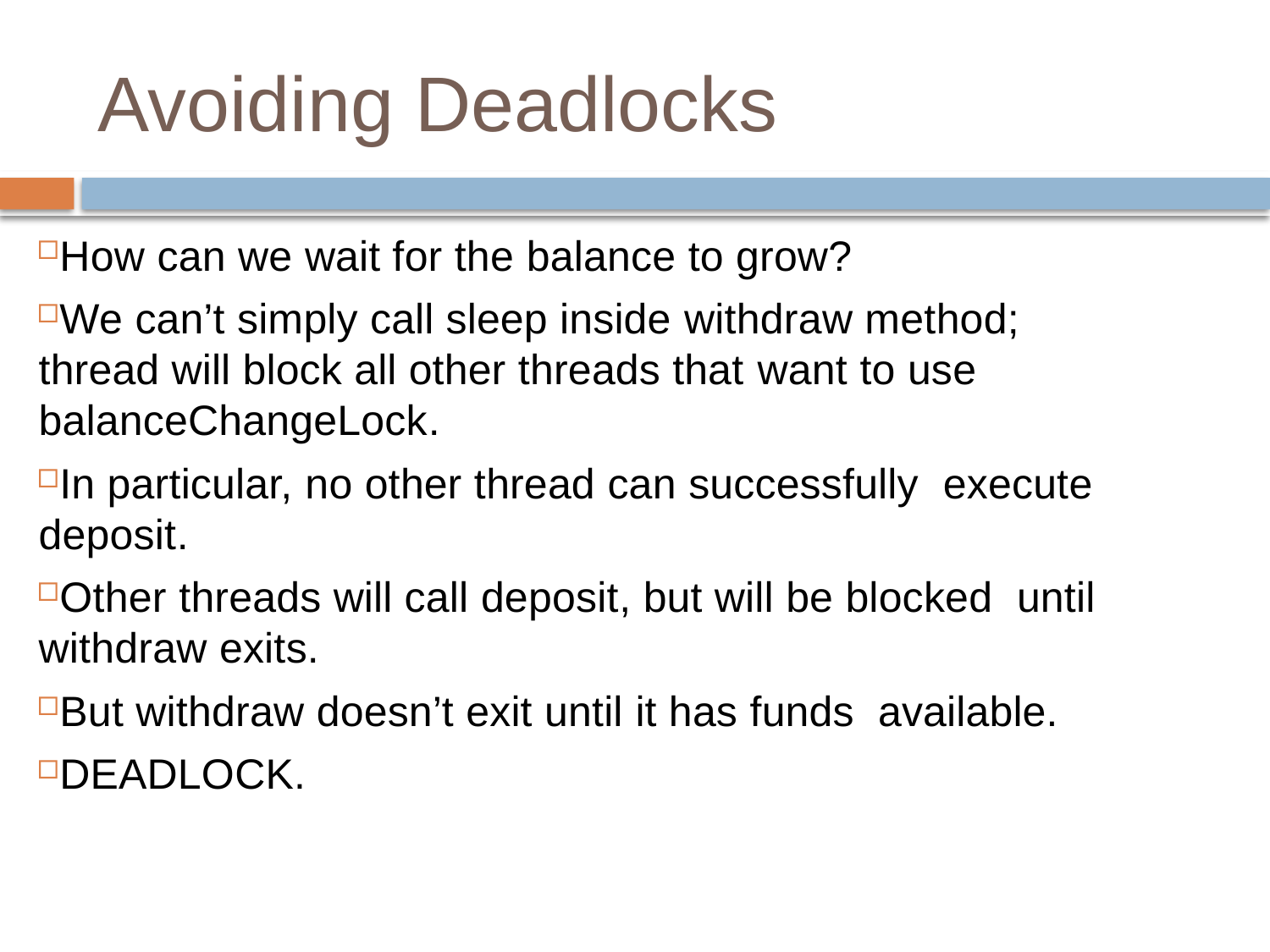

# Avoiding Deadlocks
How can we wait for the balance to grow?
We can’t simply call sleep inside withdraw method;  thread will block all other threads that want to use  balanceChangeLock.
In particular, no other thread can successfully  execute deposit.
Other threads will call deposit, but will be blocked  until withdraw exits.
But withdraw doesn’t exit until it has funds  available.
DEADLOCK.